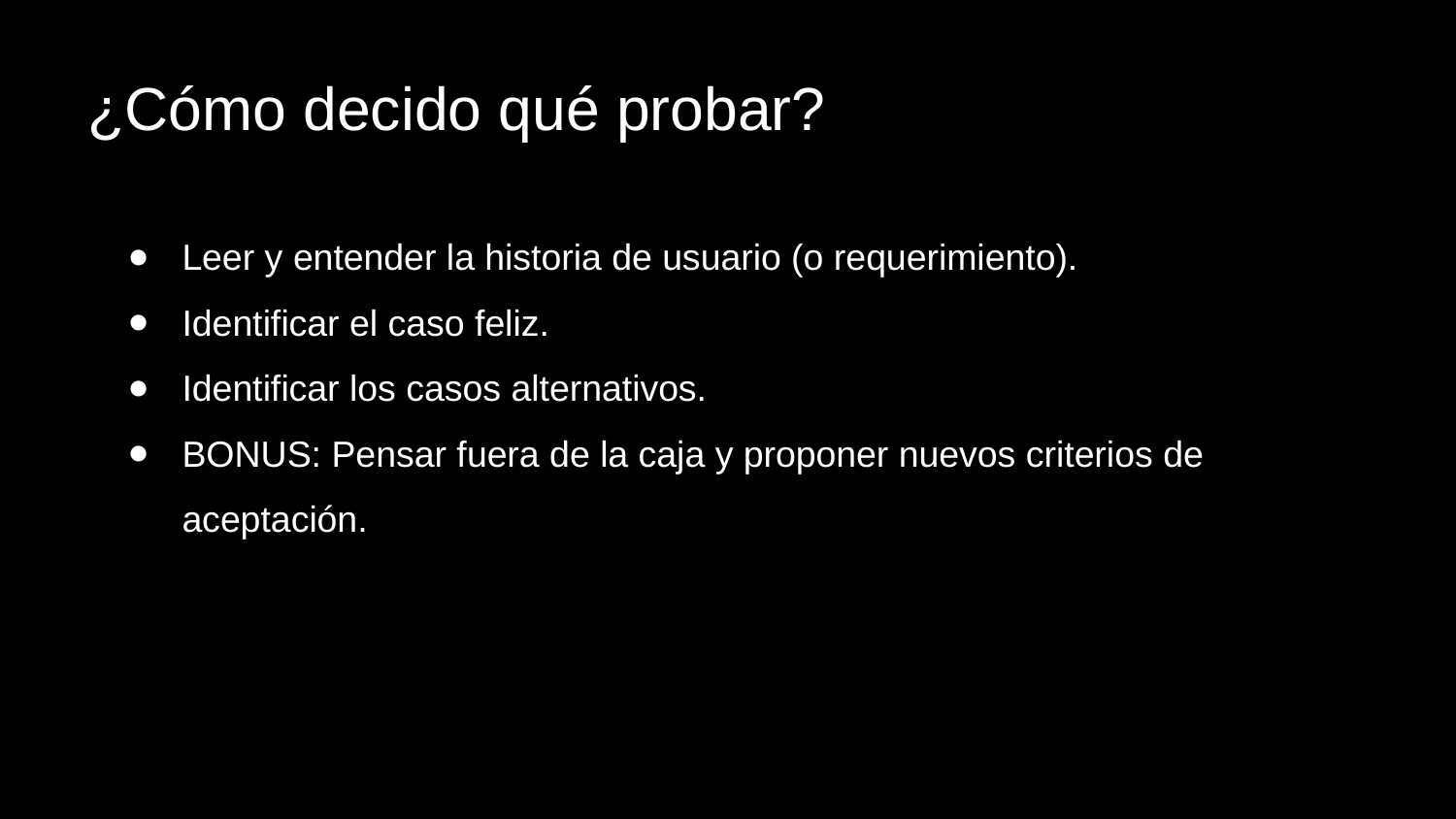

¿Cómo decido qué probar?
Leer y entender la historia de usuario (o requerimiento).
Identificar el caso feliz.
Identificar los casos alternativos.
BONUS: Pensar fuera de la caja y proponer nuevos criterios de aceptación.